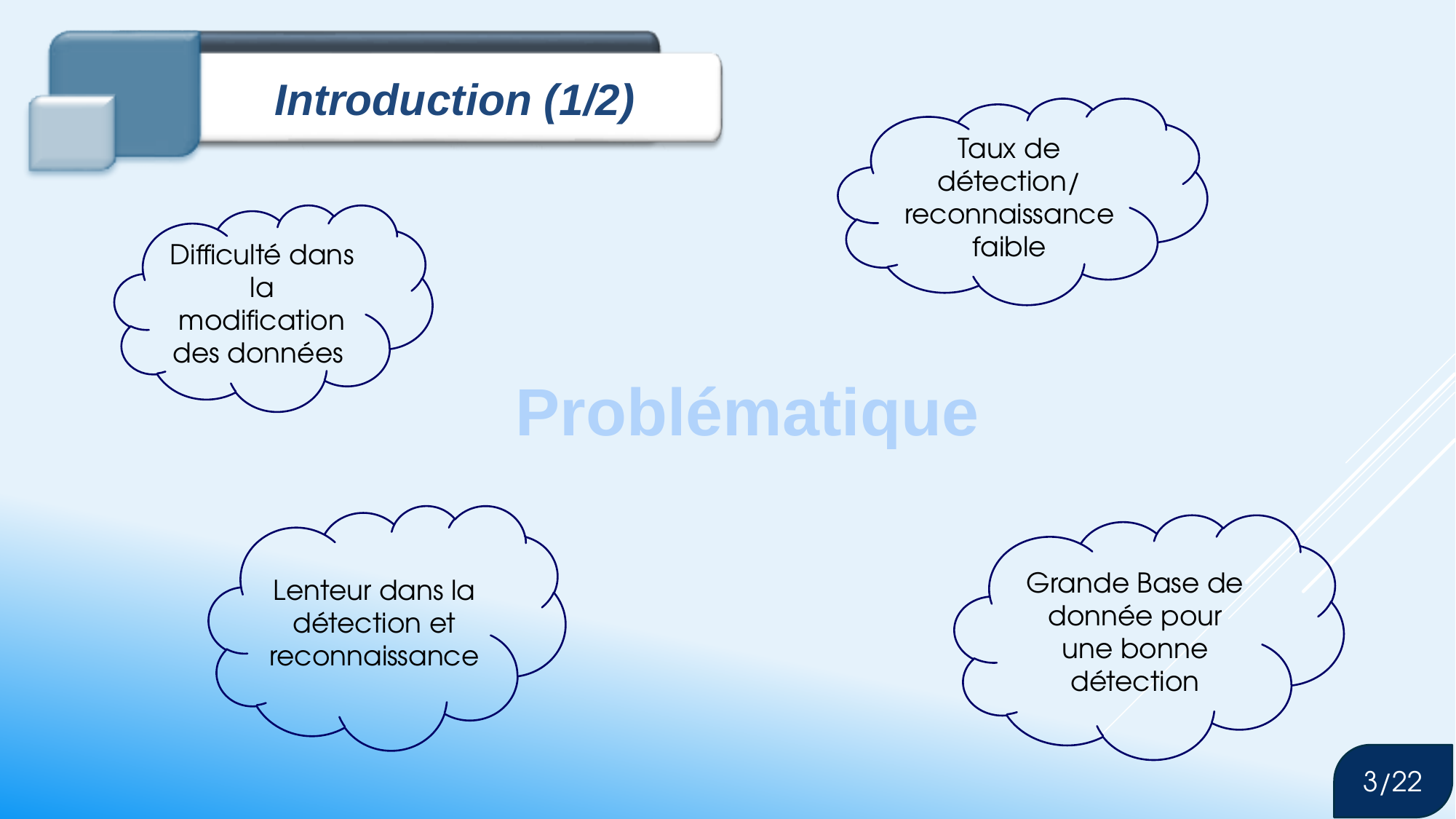

Introduction (1/2)

Taux de détection/
reconnaissance faible
Difficulté dans la modification des données
Problématique
Lenteur dans la détection et reconnaissance
Grande Base de donnée pour une bonne détection
3/22